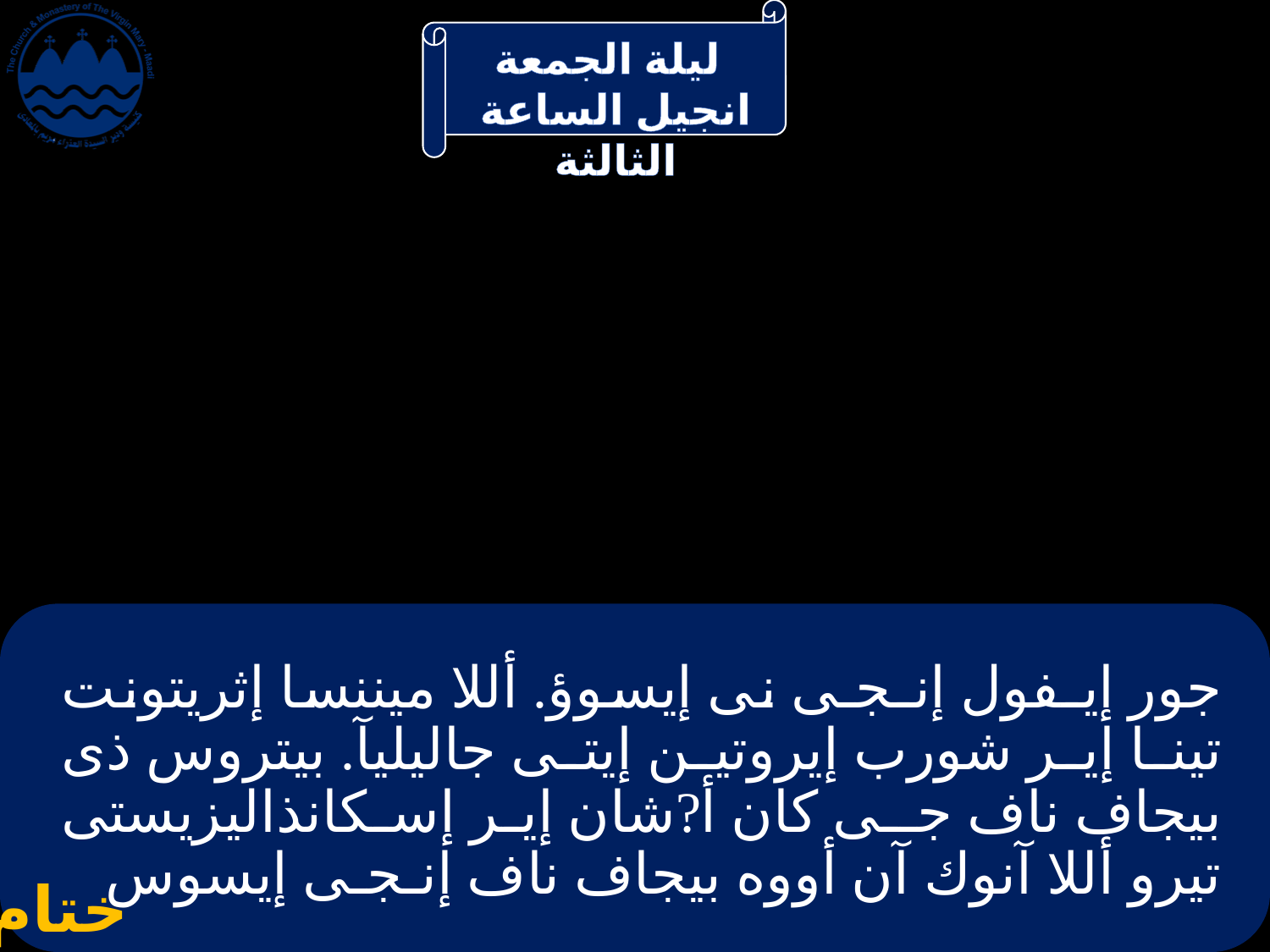

# جور إيـفول إنـجـى نى إيسوؤ. أللا ميننسا إثريتونت تينا إير شورب إيروتين إيتى جاليليآ. بيتروس ذى بيجاف ناف جـى كان أ?شان إير إسكانذاليزيستى تيرو أللا آنوك آن أووه بيجاف ناف إنـجـى إيسوس
ختام